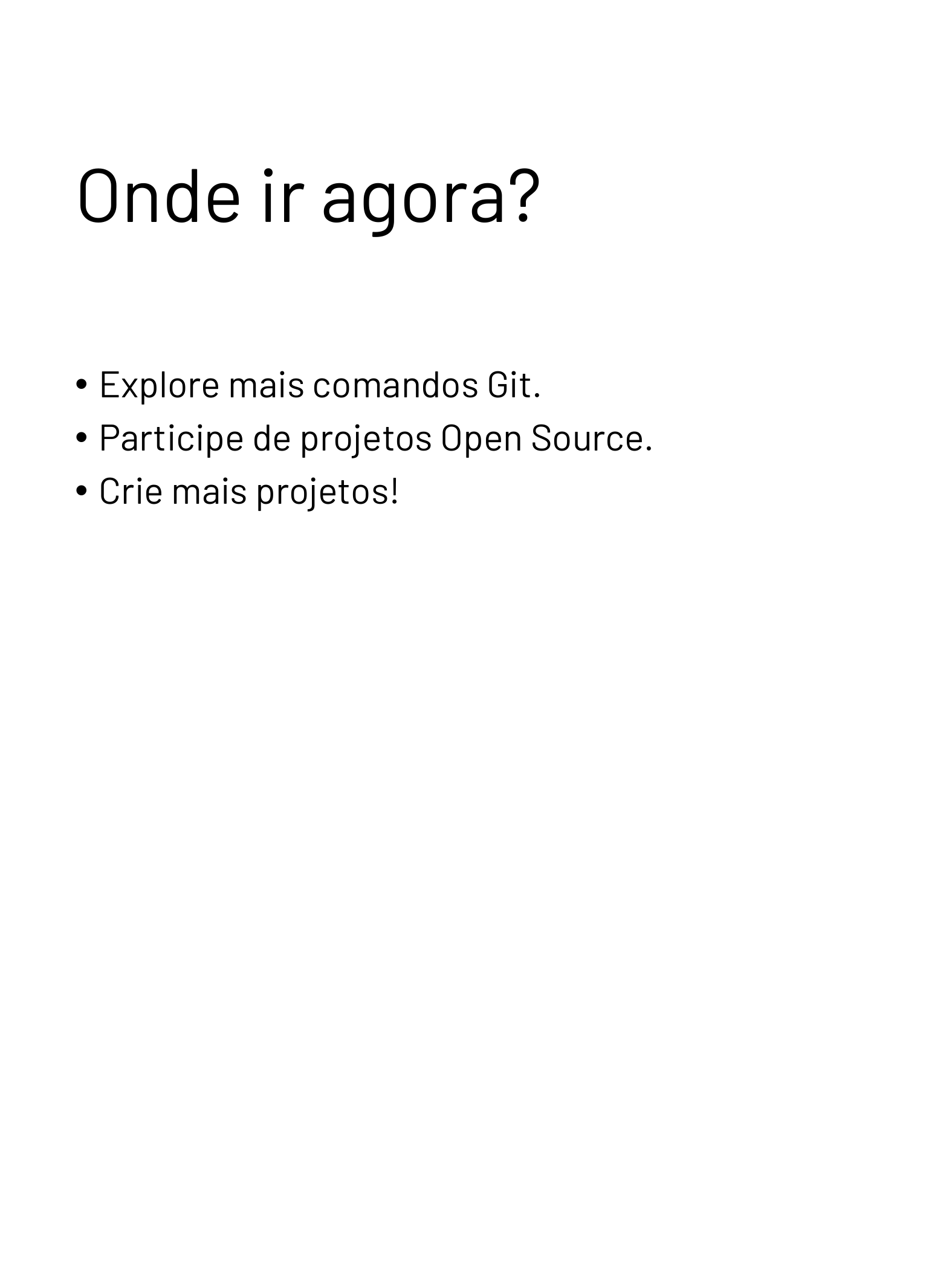

# Onde ir agora?
Explore mais comandos Git.
Participe de projetos Open Source.
Crie mais projetos!